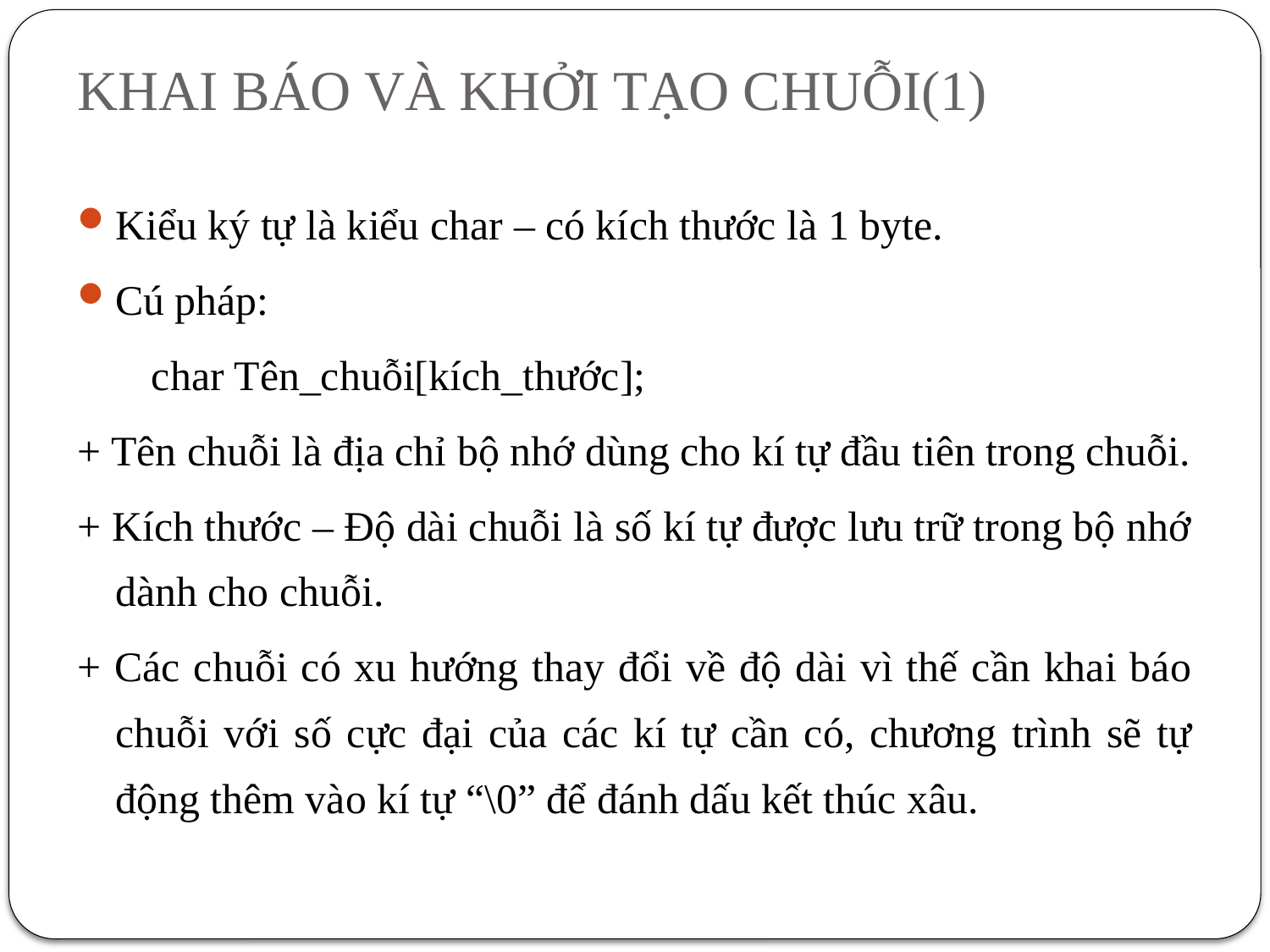

# KHAI BÁO VÀ KHỞI TẠO CHUỖI(1)
Kiểu ký tự là kiểu char – có kích thước là 1 byte.
Cú pháp:
       char Tên_chuỗi[kích_thước];
+ Tên chuỗi là địa chỉ bộ nhớ dùng cho kí tự đầu tiên trong chuỗi.
+ Kích thước – Độ dài chuỗi là số kí tự được lưu trữ trong bộ nhớ dành cho chuỗi.
+ Các chuỗi có xu hướng thay đổi về độ dài vì thế cần khai báo chuỗi với số cực đại của các kí tự cần có, chương trình sẽ tự động thêm vào kí tự “\0” để đánh dấu kết thúc xâu.